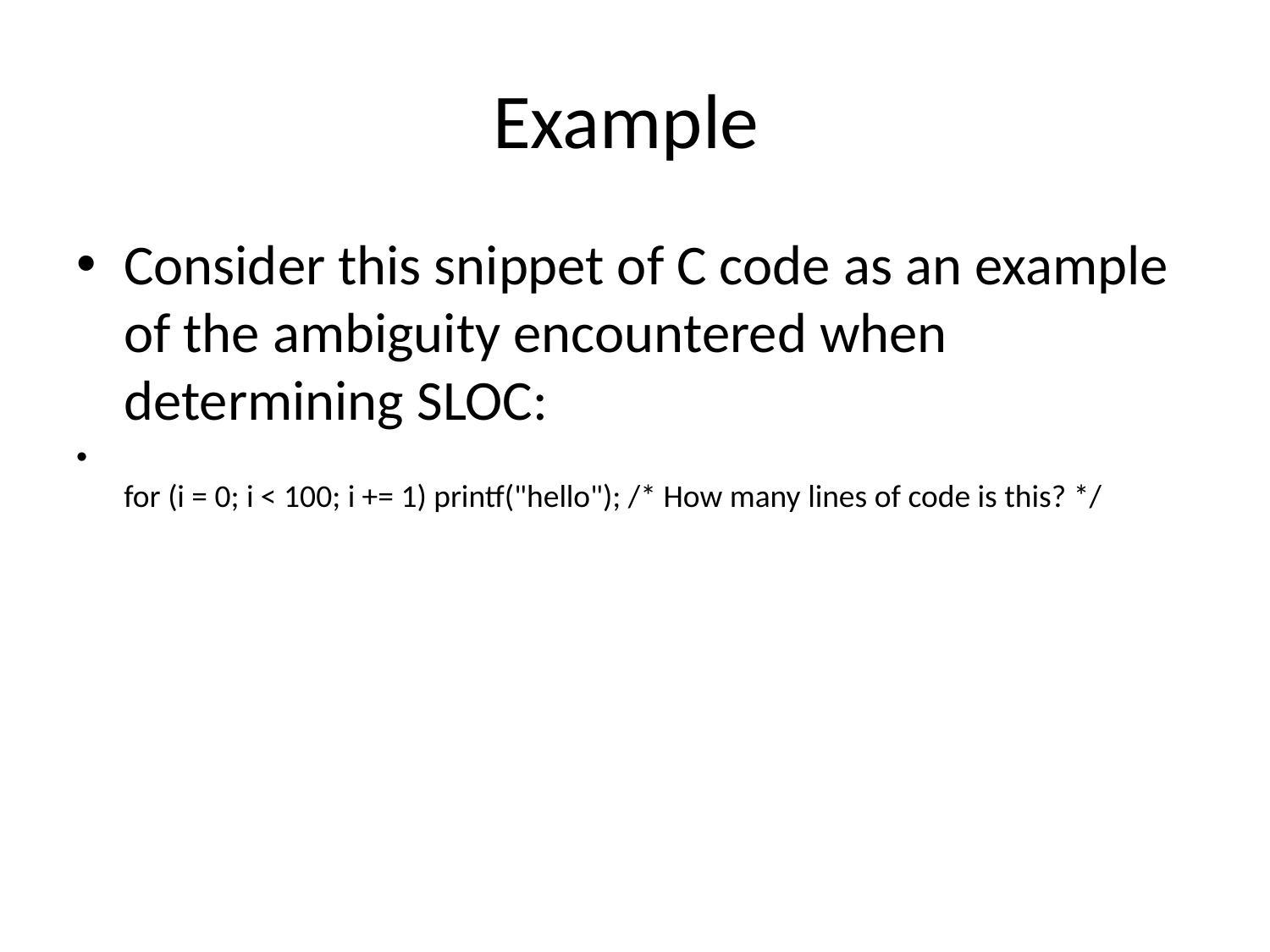

# Example
Consider this snippet of C code as an example of the ambiguity encountered when determining SLOC:
for (i = 0; i < 100; i += 1) printf("hello"); /* How many lines of code is this? */